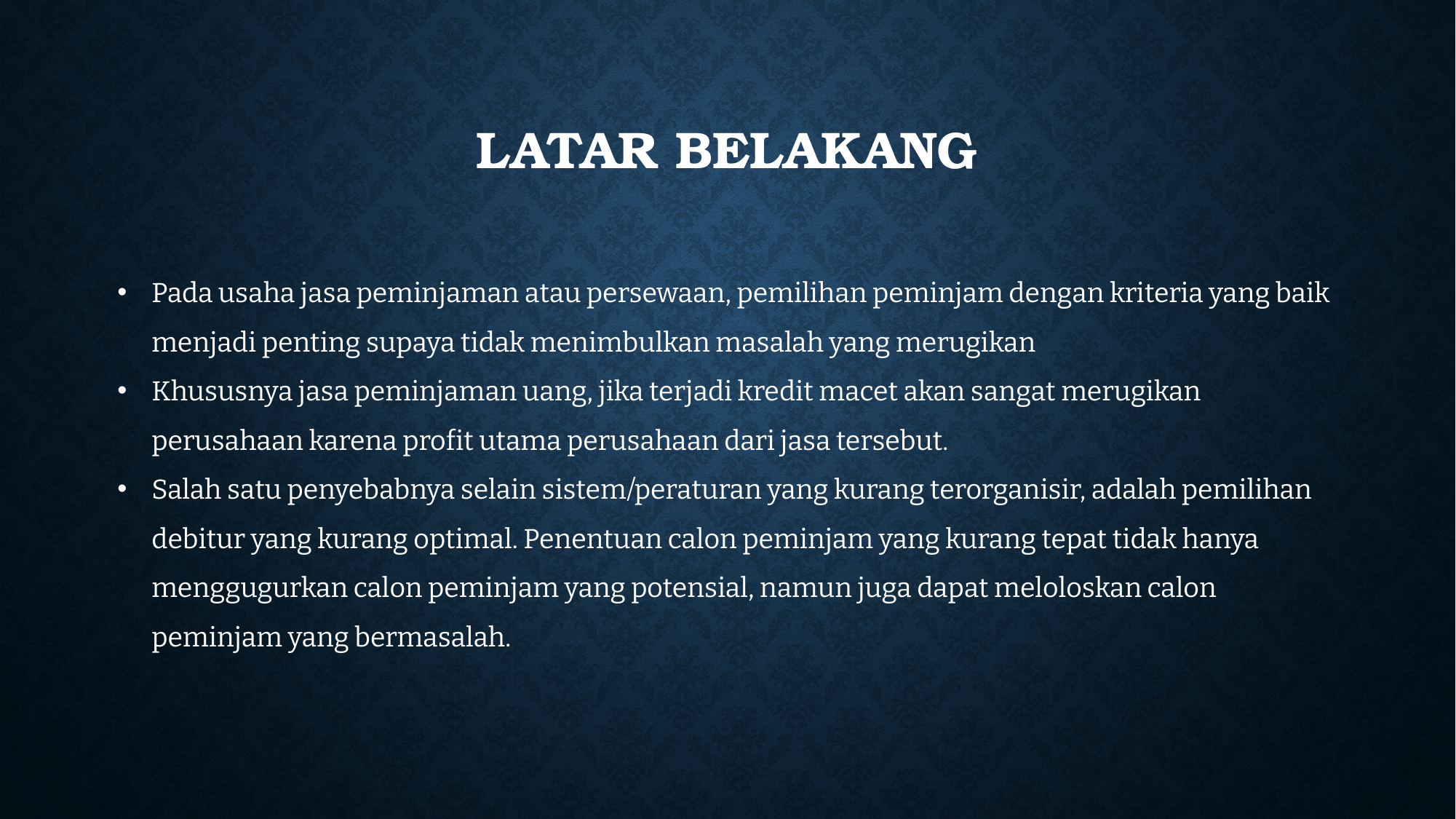

# Latar belakang
Pada usaha jasa peminjaman atau persewaan, pemilihan peminjam dengan kriteria yang baik menjadi penting supaya tidak menimbulkan masalah yang merugikan
Khususnya jasa peminjaman uang, jika terjadi kredit macet akan sangat merugikan perusahaan karena profit utama perusahaan dari jasa tersebut.
Salah satu penyebabnya selain sistem/peraturan yang kurang terorganisir, adalah pemilihan debitur yang kurang optimal. Penentuan calon peminjam yang kurang tepat tidak hanya menggugurkan calon peminjam yang potensial, namun juga dapat meloloskan calon peminjam yang bermasalah.